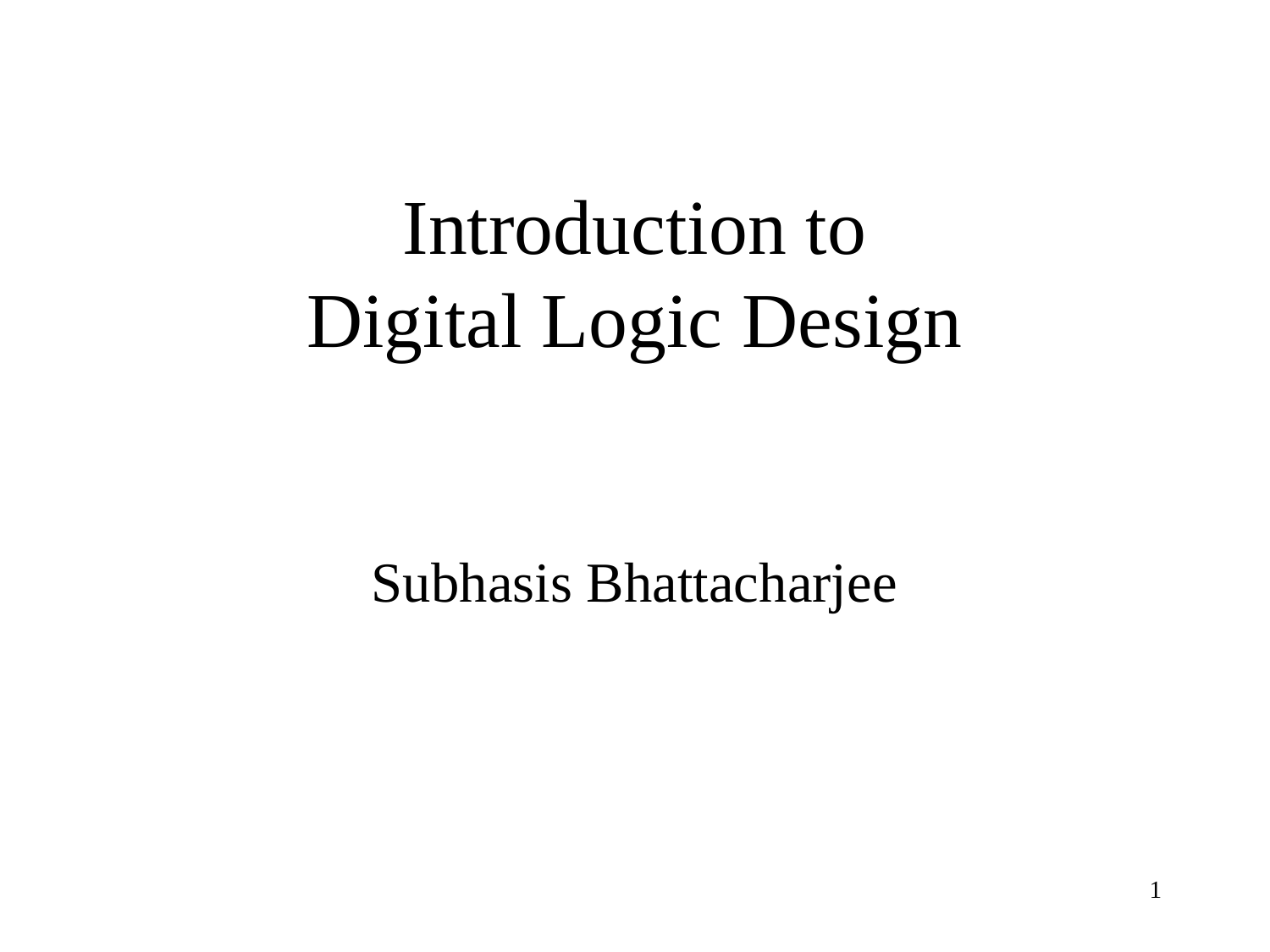

# Introduction to Digital Logic Design
Subhasis Bhattacharjee
1